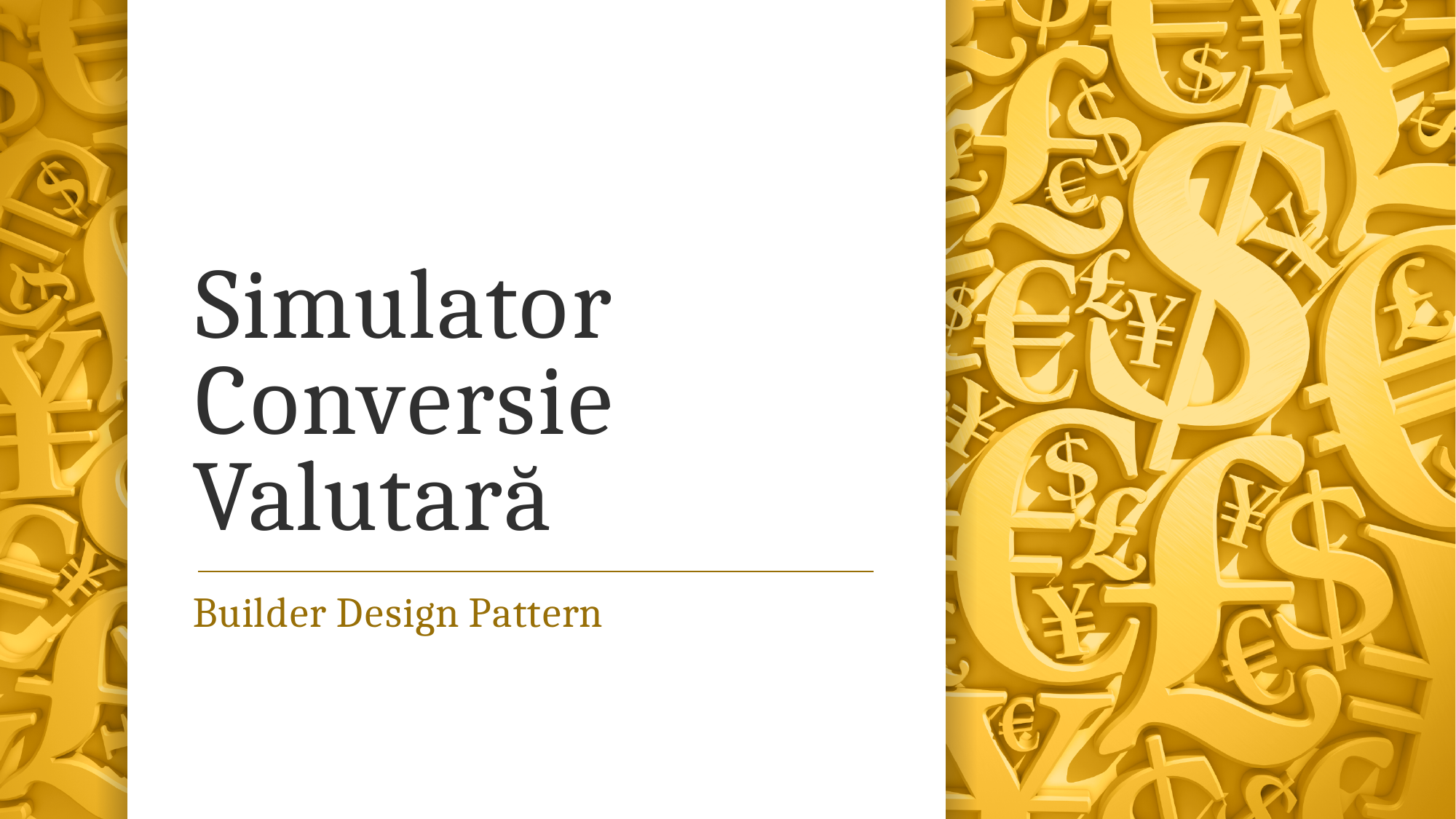

# Simulator Conversie Valutară
Builder Design Pattern